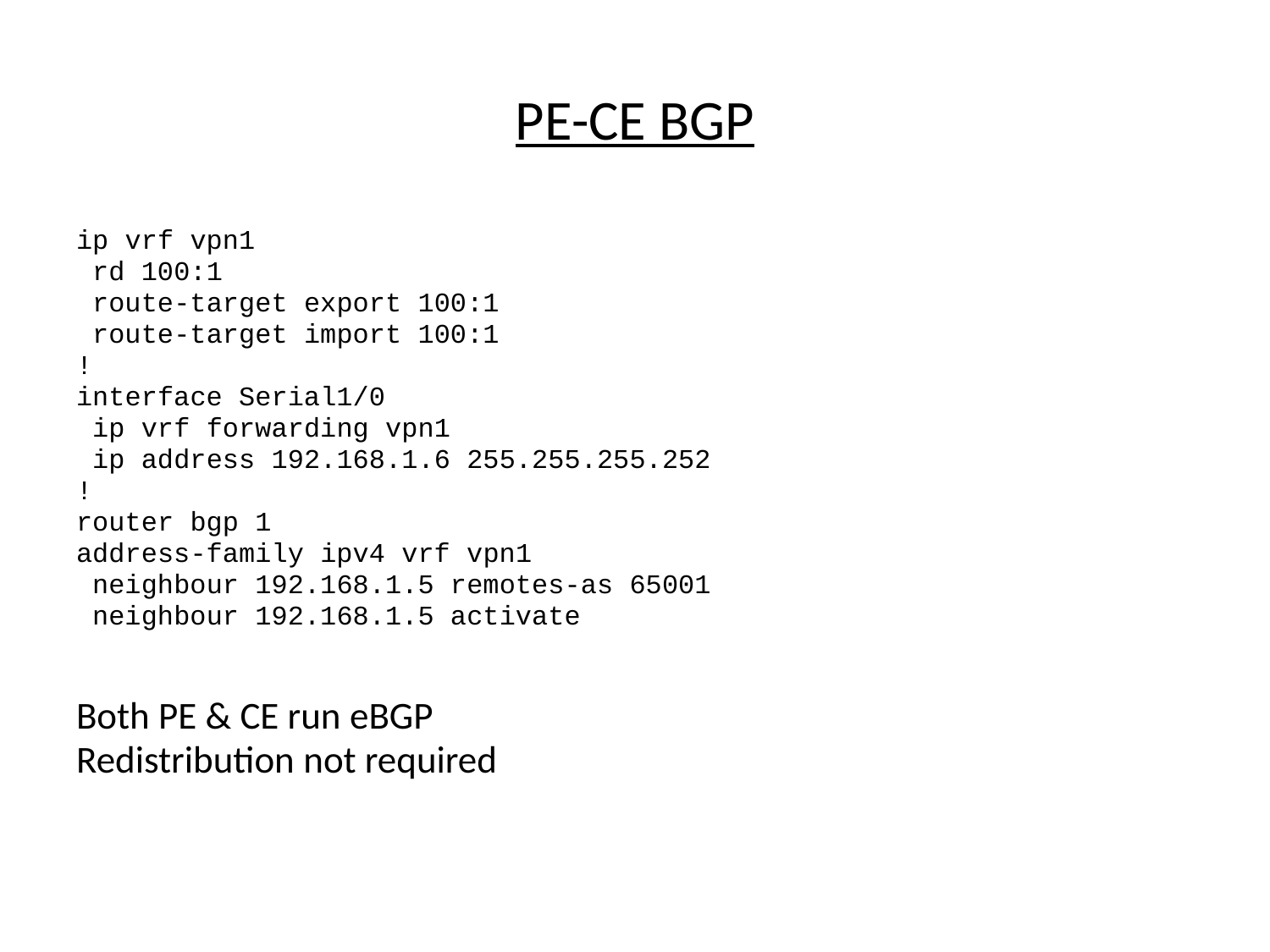

# PE-CE BGP
ip vrf vpn1
 rd 100:1
 route-target export 100:1
 route-target import 100:1
!
interface Serial1/0
 ip vrf forwarding vpn1
 ip address 192.168.1.6 255.255.255.252
!
router bgp 1
address-family ipv4 vrf vpn1
 neighbour 192.168.1.5 remotes-as 65001
 neighbour 192.168.1.5 activate

Both PE & CE run eBGP
Redistribution not required